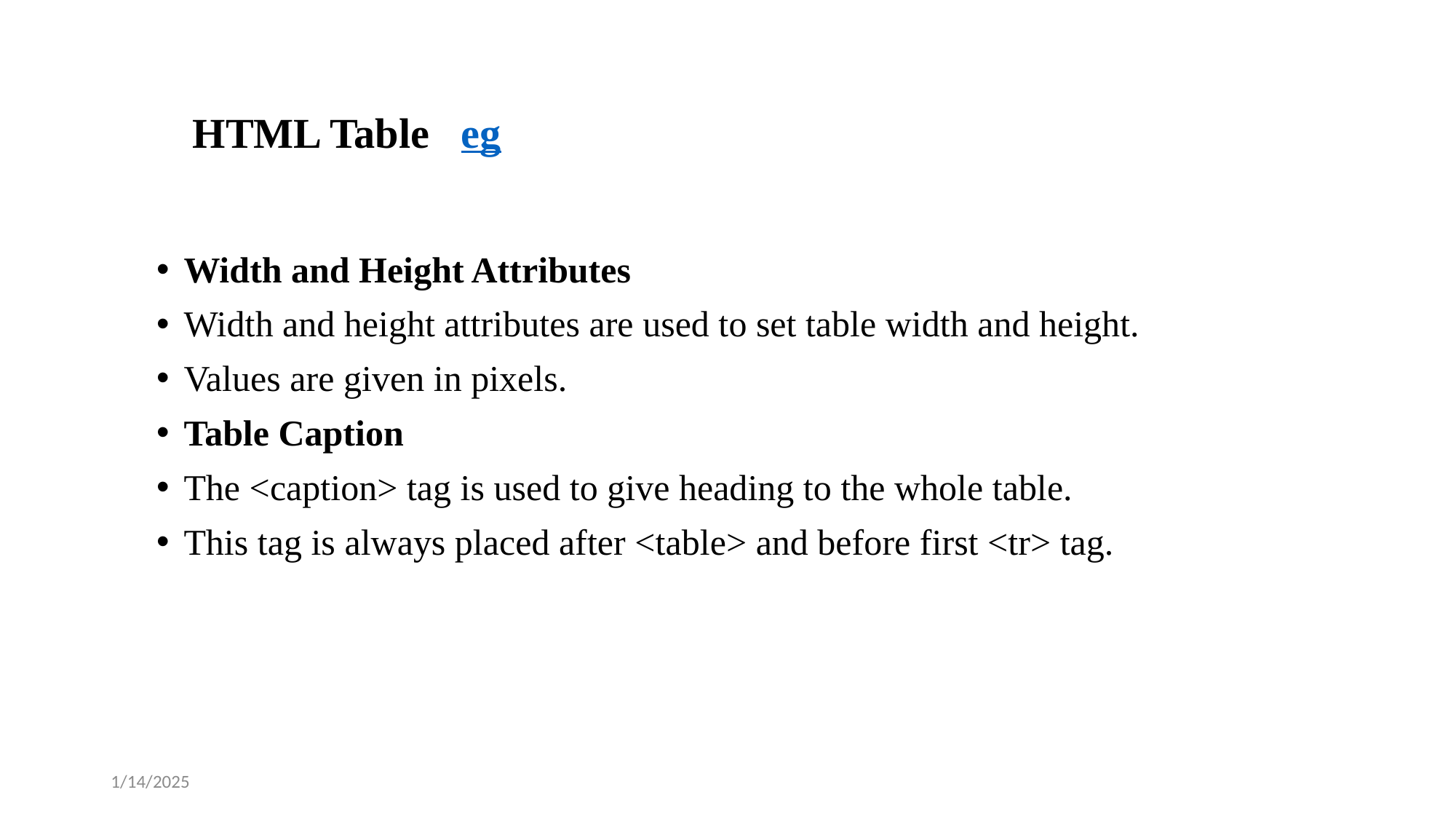

# HTML Table   eg
Width and Height Attributes
Width and height attributes are used to set table width and height.
Values are given in pixels.
Table Caption
The <caption> tag is used to give heading to the whole table.
This tag is always placed after <table> and before first <tr> tag.
1/14/2025